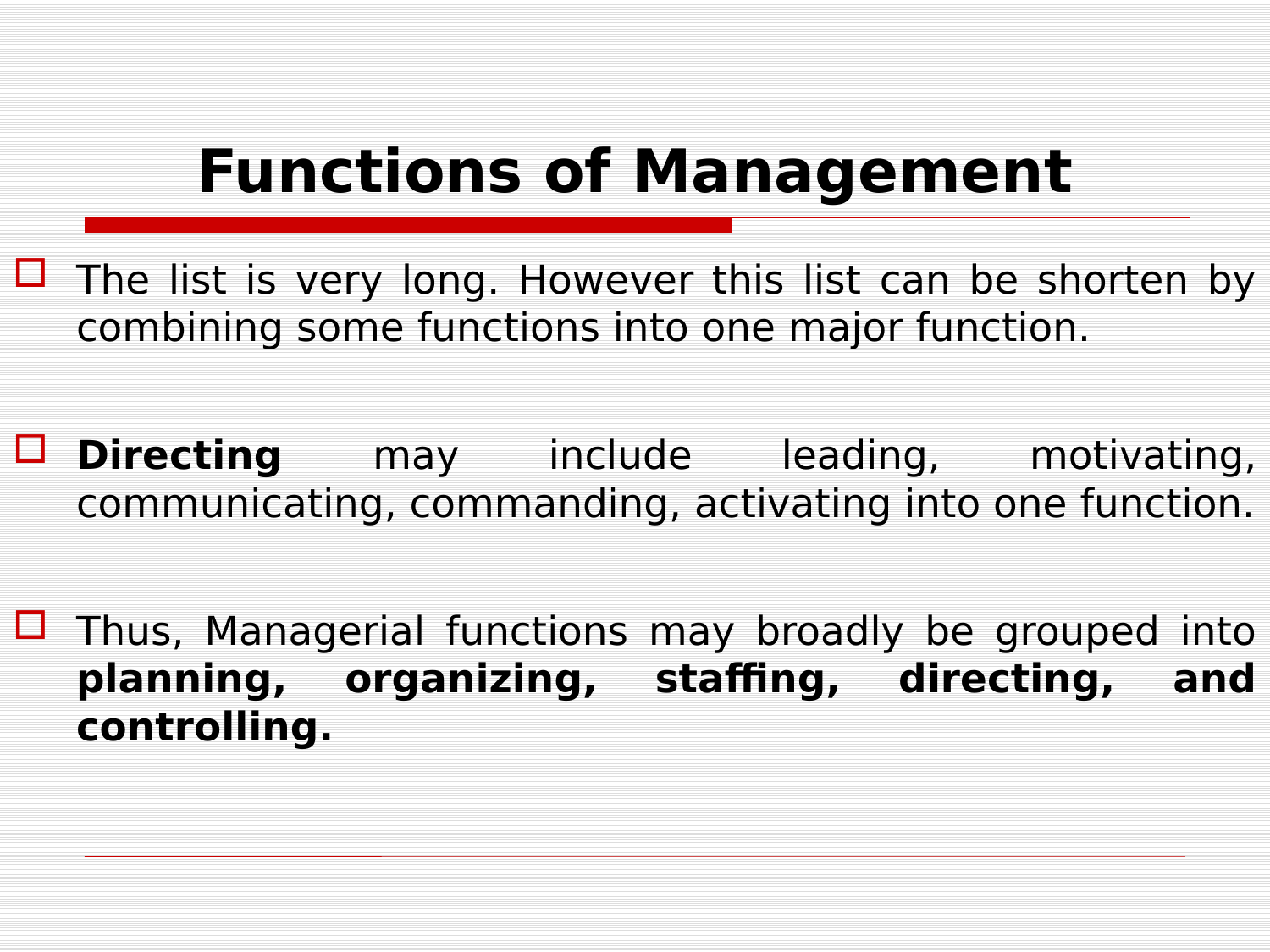

# Functions of Management
The list is very long. However this list can be shorten by combining some functions into one major function.

Directing may include leading, motivating, communicating, commanding, activating into one function.

Thus, Managerial functions may broadly be grouped into planning, organizing, staffing, directing, and controlling.